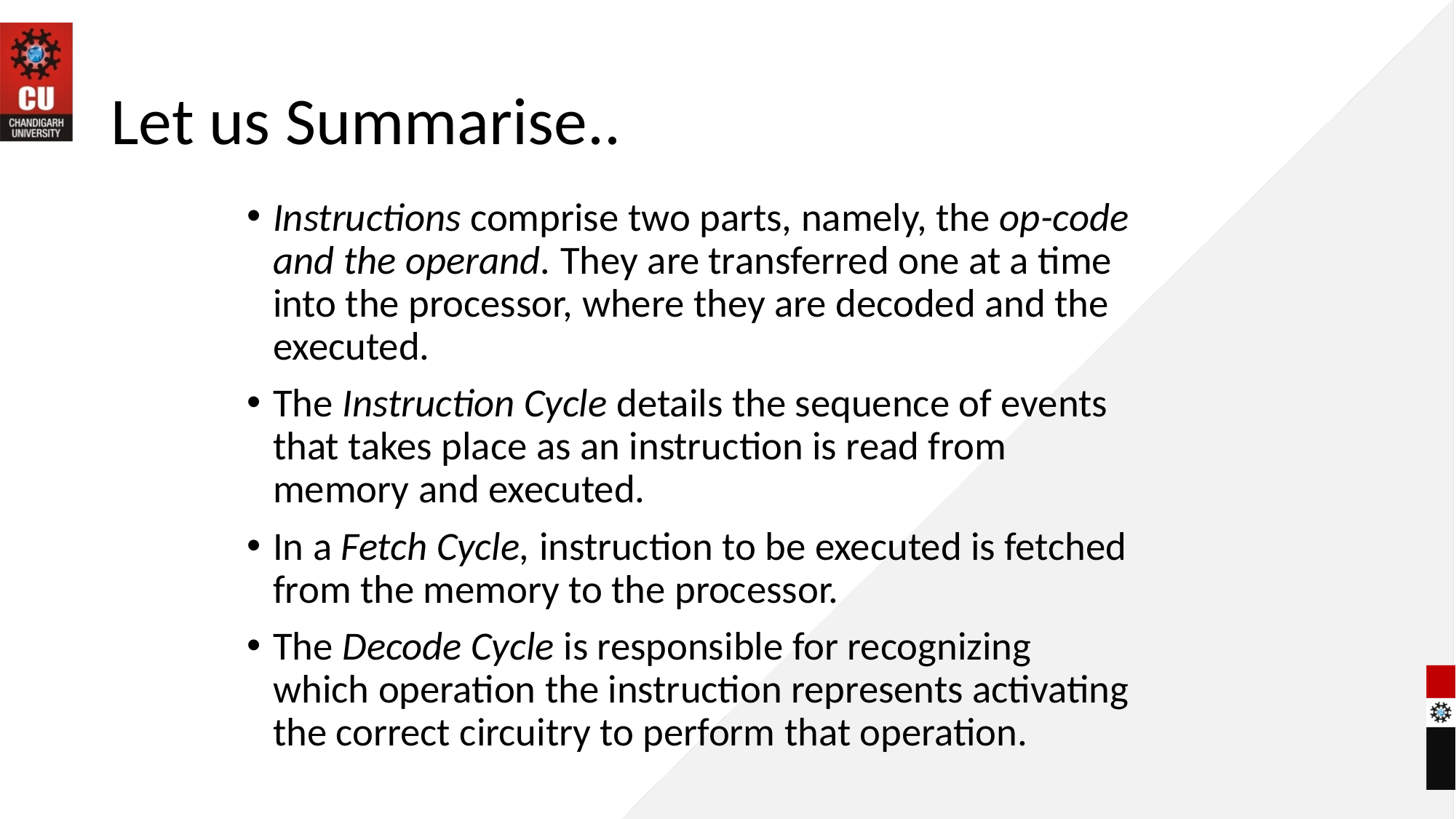

# Let us Summarise..
Instructions comprise two parts, namely, the op-code and the operand. They are transferred one at a time into the processor, where they are decoded and the executed.
The Instruction Cycle details the sequence of events that takes place as an instruction is read from memory and executed.
In a Fetch Cycle, instruction to be executed is fetched from the memory to the processor.
The Decode Cycle is responsible for recognizing which operation the instruction represents activating the correct circuitry to perform that operation.